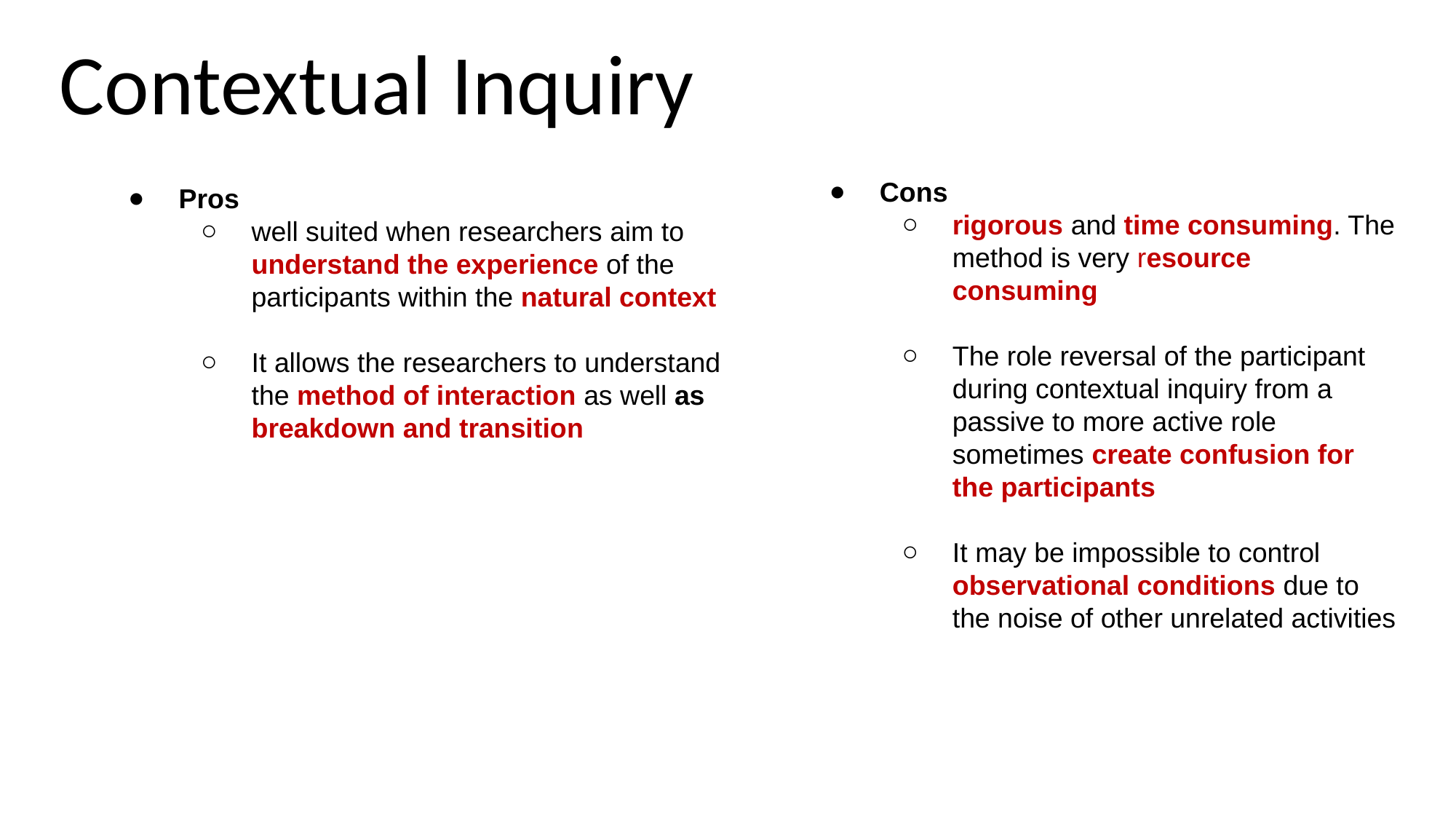

# Contextual Inquiry
Cons
rigorous and time consuming. The method is very resource consuming

The role reversal of the participant during contextual inquiry from a passive to more active role sometimes create confusion for the participants

It may be impossible to control observational conditions due to the noise of other unrelated activities
Pros
well suited when researchers aim to understand the experience of the participants within the natural context

It allows the researchers to understand the method of interaction as well as breakdown and transition